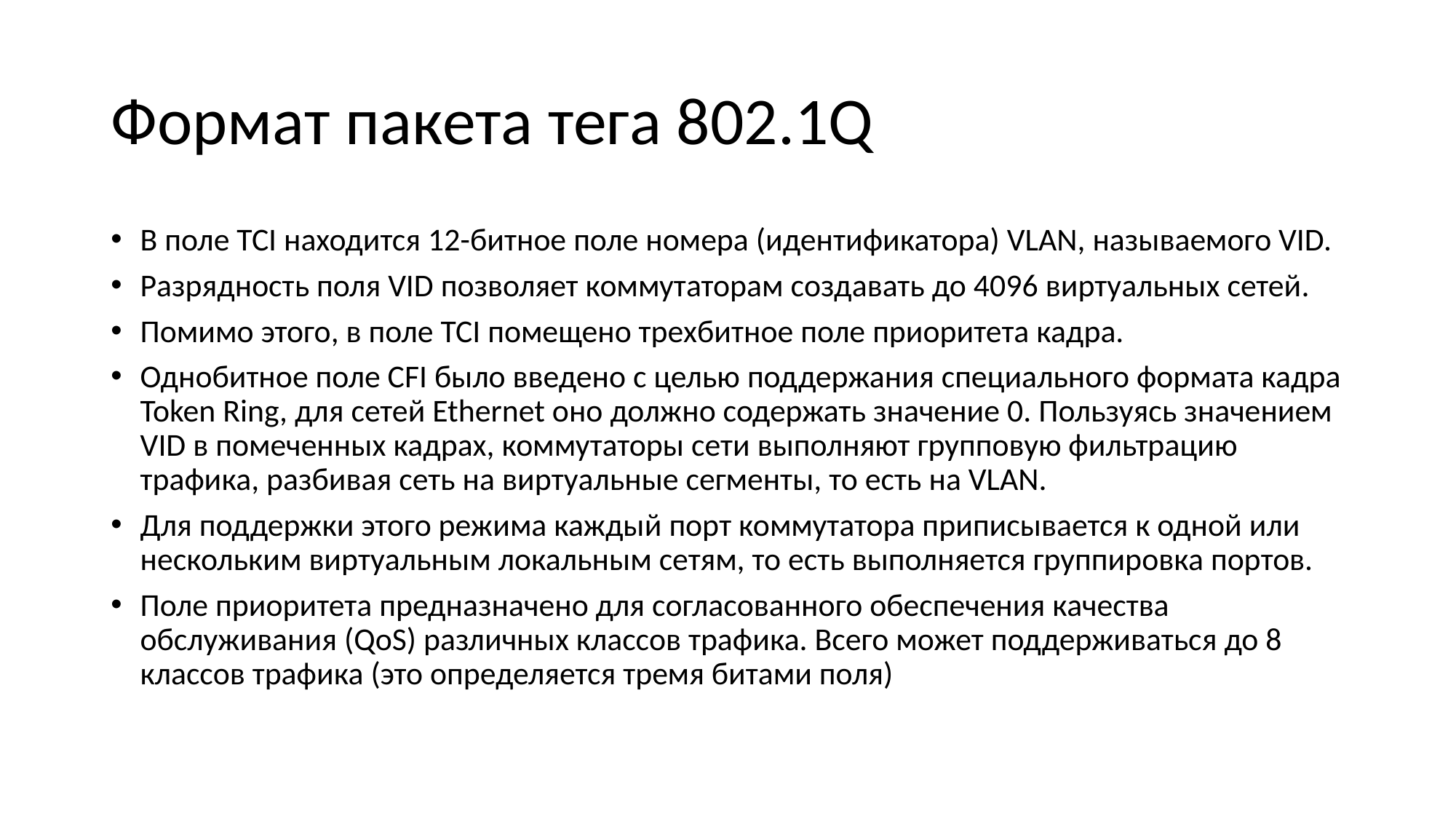

# Формат пакета тега 802.1Q
В поле TCI находится 12-битное поле номера (идентификатора) VLAN, называемого VID.
Разрядность поля VID позволяет коммутаторам создавать до 4096 виртуальных сетей.
Помимо этого, в поле TCI помещено трехбитное поле приоритета кадра.
Однобитное поле CFI было введено с целью поддержания специального формата кадра Token Ring, для сетей Ethernet оно должно содержать значение 0. Пользуясь значением VID в помеченных кадрах, коммутаторы сети выполняют групповую фильтрацию трафика, разбивая сеть на виртуальные сегменты, то есть на VLAN.
Для поддержки этого режима каждый порт коммутатора приписывается к одной или нескольким виртуальным локальным сетям, то есть выполняется группировка портов.
Поле приоритета предназначено для согласованного обеспечения качества обслуживания (QoS) различных классов трафика. Всего может поддерживаться до 8 классов трафика (это определяется тремя битами поля)